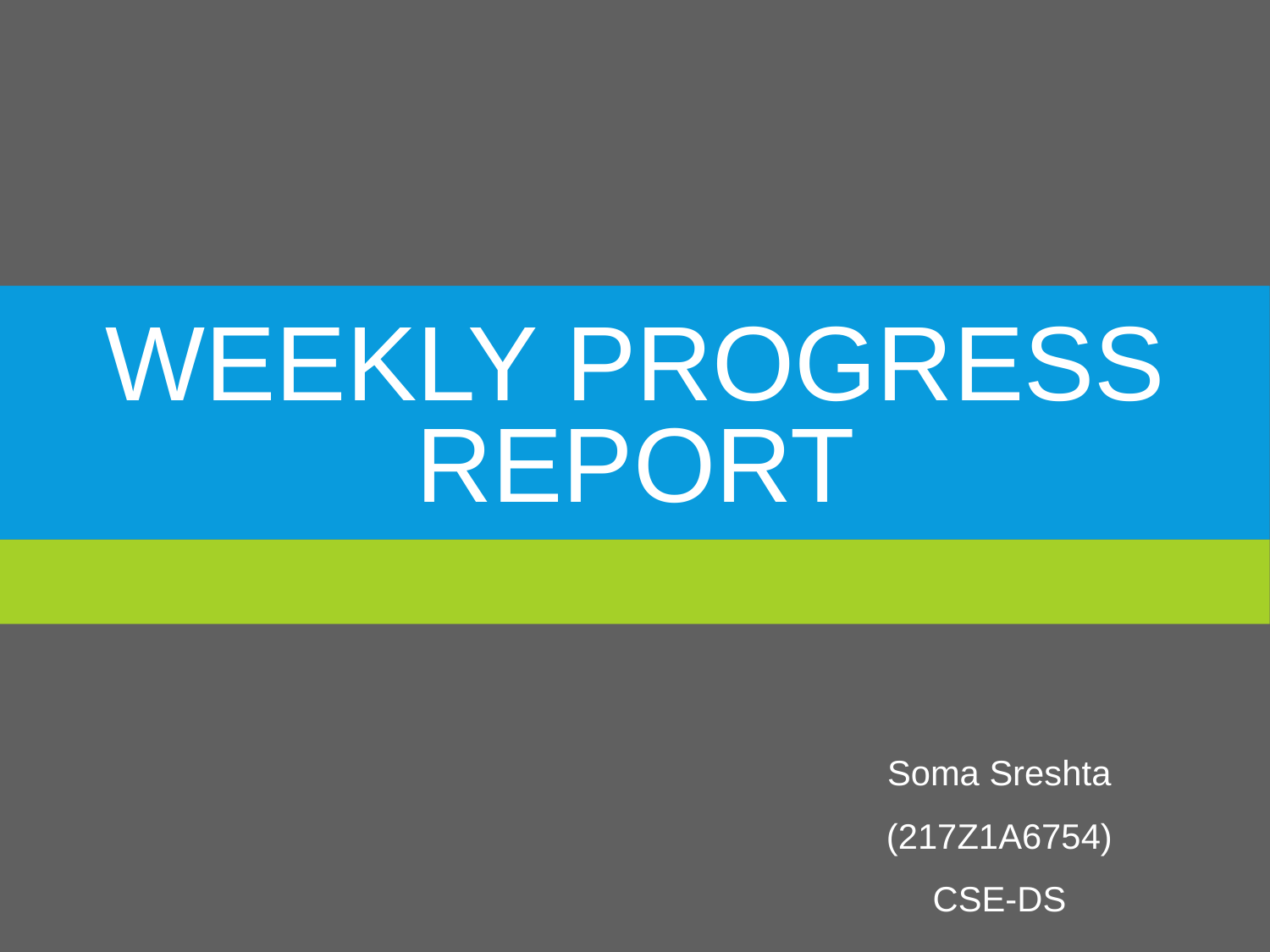

# WEEKLY PROGRESS REPORT
Soma Sreshta
(217Z1A6754)
CSE-DS